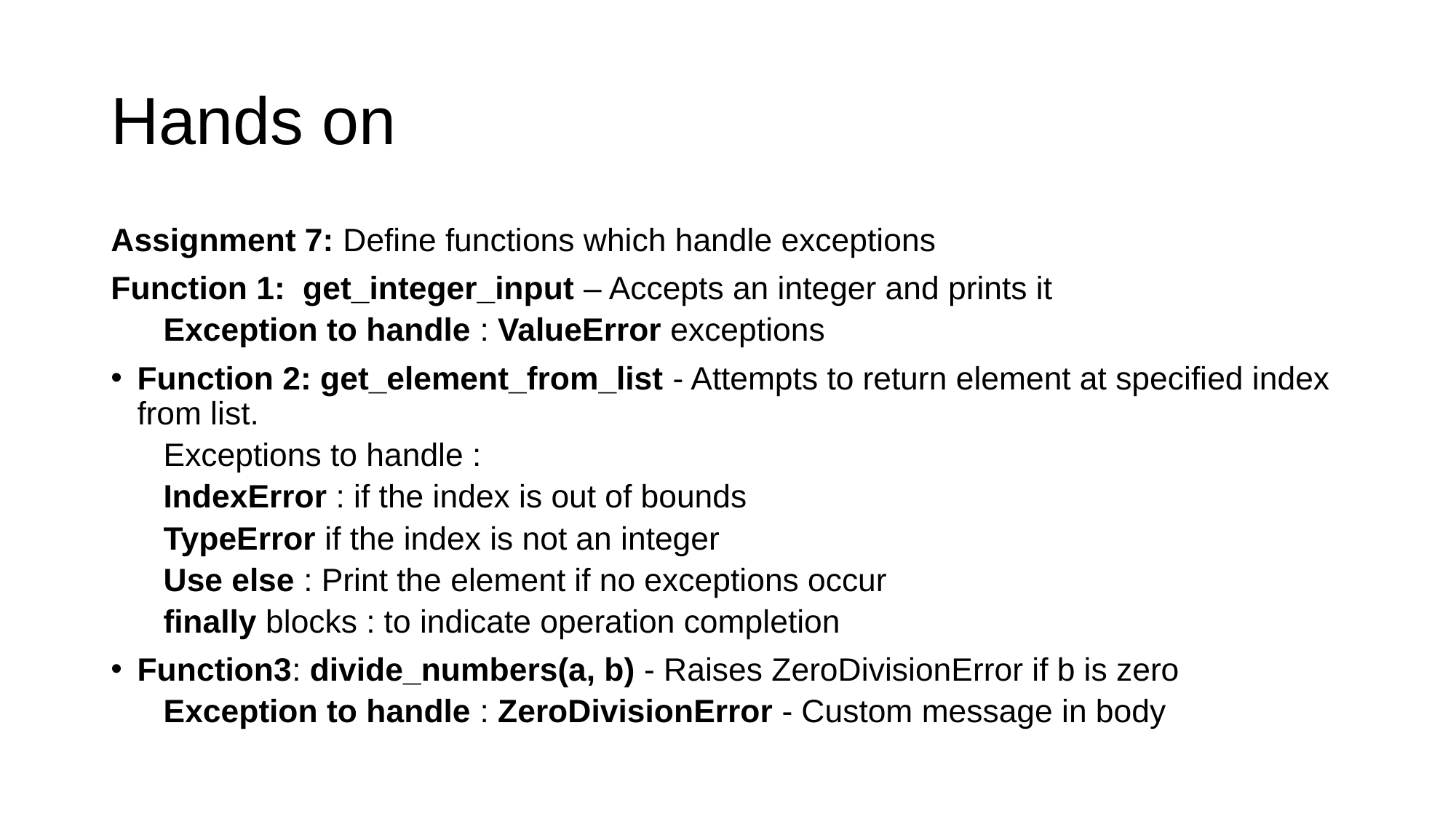

# Hands on
Assignment 7: Define functions which handle exceptions
Function 1:  get_integer_input – Accepts an integer and prints it
Exception to handle : ValueError exceptions
Function 2: get_element_from_list - Attempts to return element at specified index from list.
Exceptions to handle :
IndexError : if the index is out of bounds
TypeError if the index is not an integer
Use else : Print the element if no exceptions occur
finally blocks : to indicate operation completion
Function3: divide_numbers(a, b) - Raises ZeroDivisionError if b is zero
Exception to handle : ZeroDivisionError - Custom message in body